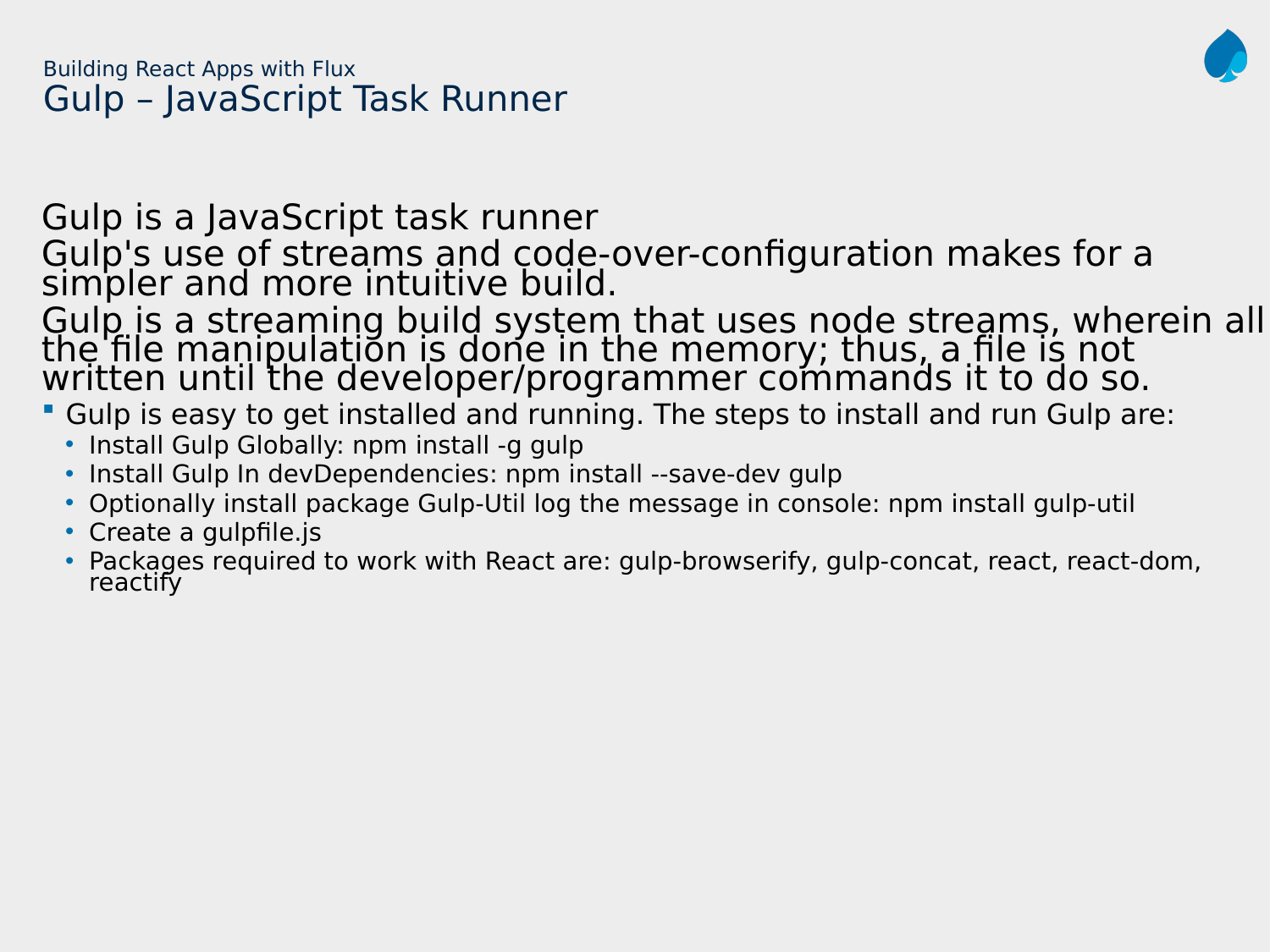

# Building React Apps with Flux Gulp – JavaScript Task Runner
Gulp is a JavaScript task runner
Gulp's use of streams and code-over-configuration makes for a simpler and more intuitive build.
Gulp is a streaming build system that uses node streams, wherein all the file manipulation is done in the memory; thus, a file is not written until the developer/programmer commands it to do so.
Gulp is easy to get installed and running. The steps to install and run Gulp are:
Install Gulp Globally: npm install -g gulp
Install Gulp In devDependencies: npm install --save-dev gulp
Optionally install package Gulp-Util log the message in console: npm install gulp-util
Create a gulpfile.js
Packages required to work with React are: gulp-browserify, gulp-concat, react, react-dom, reactify